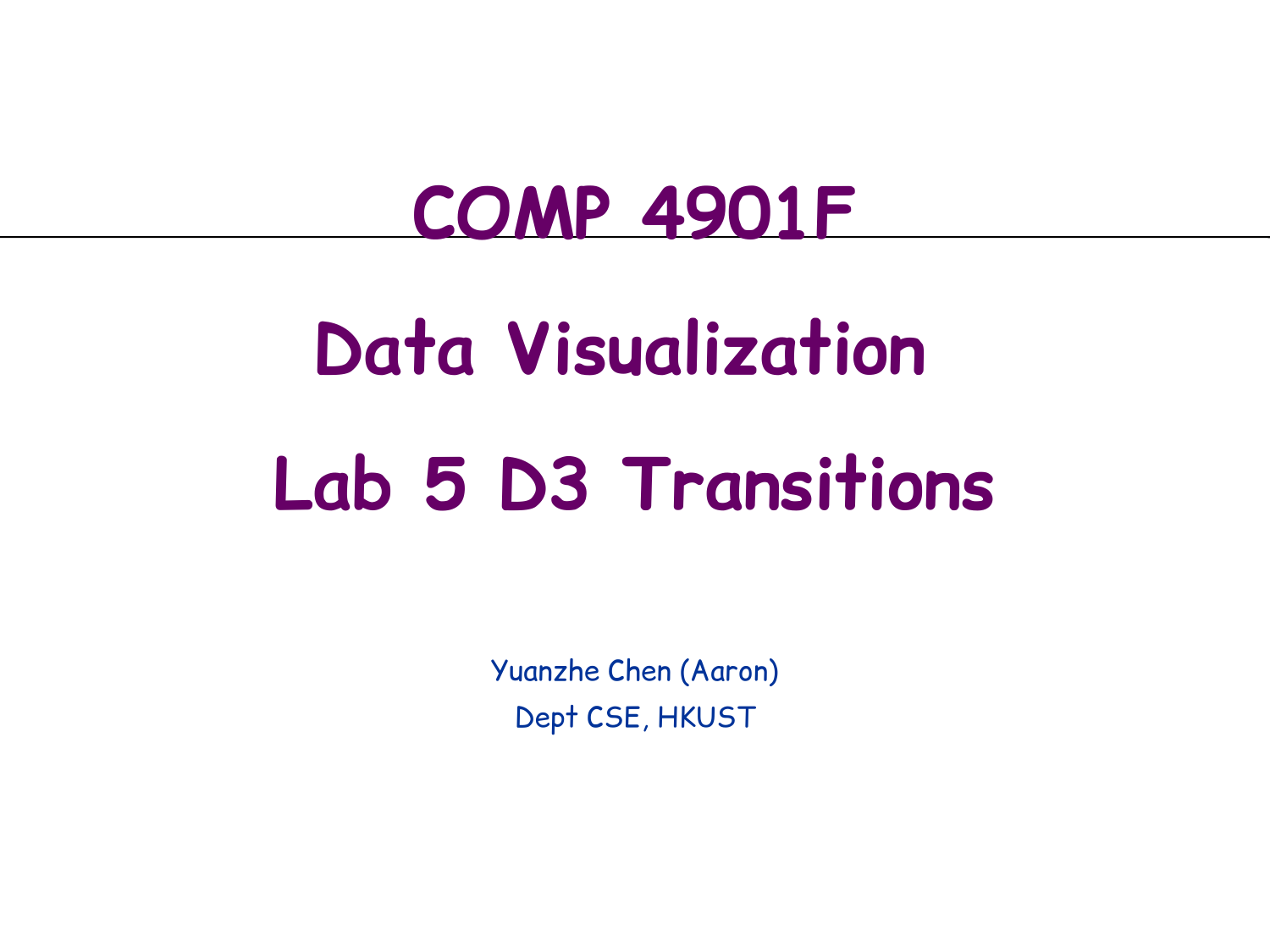

# COMP 4901F Data Visualization Lab 5 D3 Transitions
Yuanzhe Chen (Aaron)
Dept CSE, HKUST